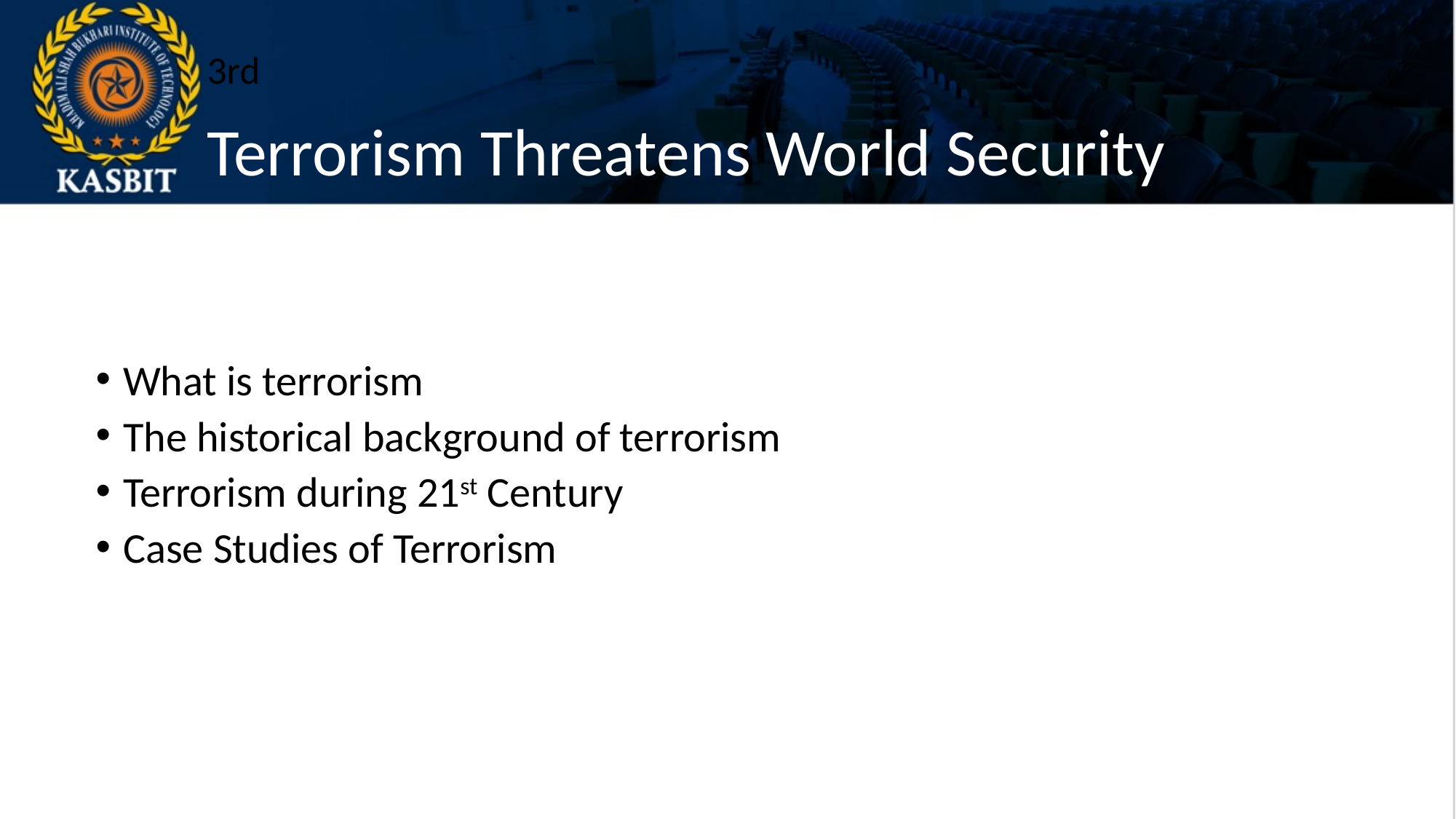

# 3rd Terrorism Threatens World Security

What is terrorism
The historical background of terrorism
Terrorism during 21st Century
Case Studies of Terrorism